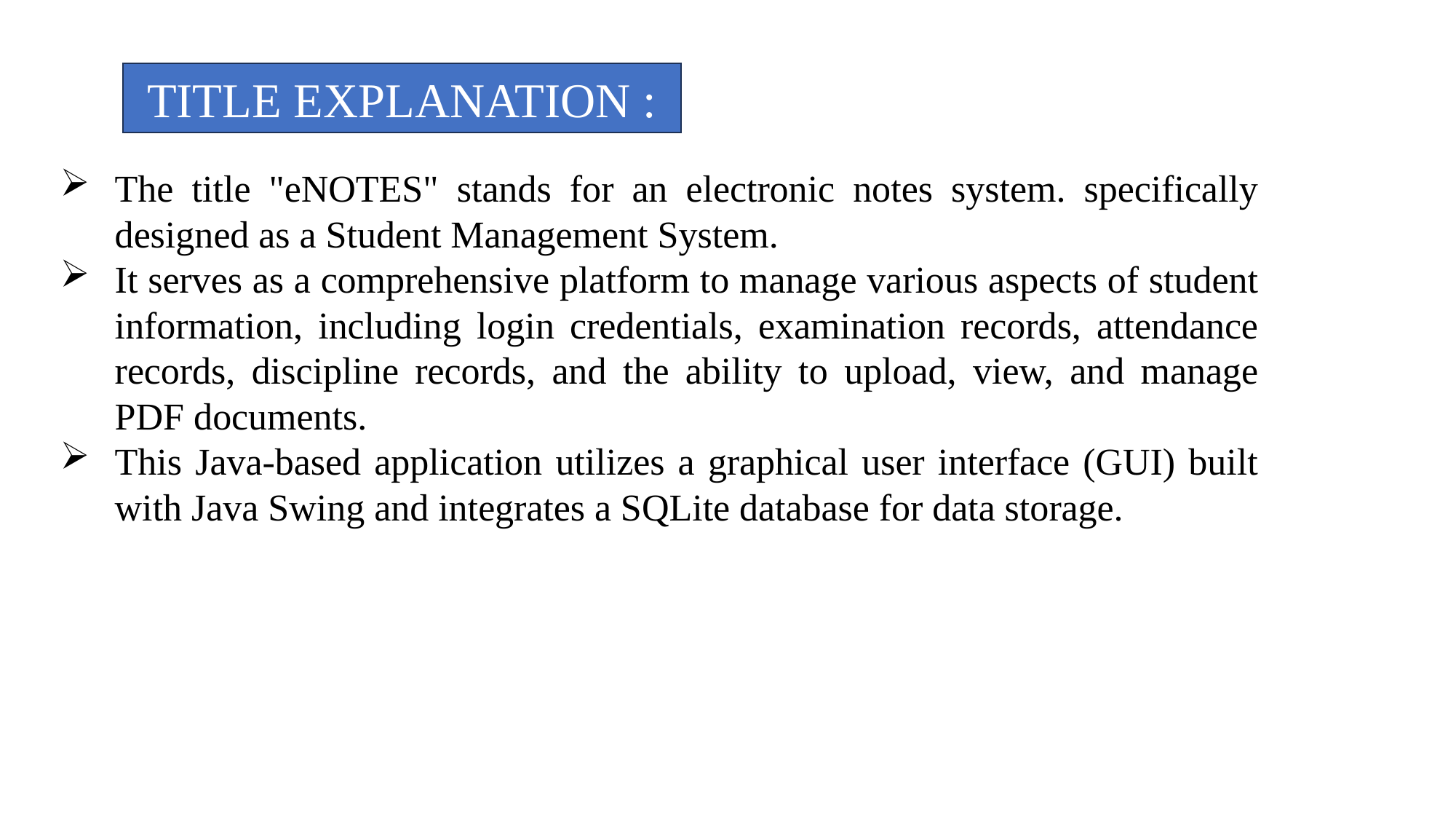

TITLE EXPLANATION :
The title "eNOTES" stands for an electronic notes system. specifically designed as a Student Management System.
It serves as a comprehensive platform to manage various aspects of student information, including login credentials, examination records, attendance records, discipline records, and the ability to upload, view, and manage PDF documents.
This Java-based application utilizes a graphical user interface (GUI) built with Java Swing and integrates a SQLite database for data storage.